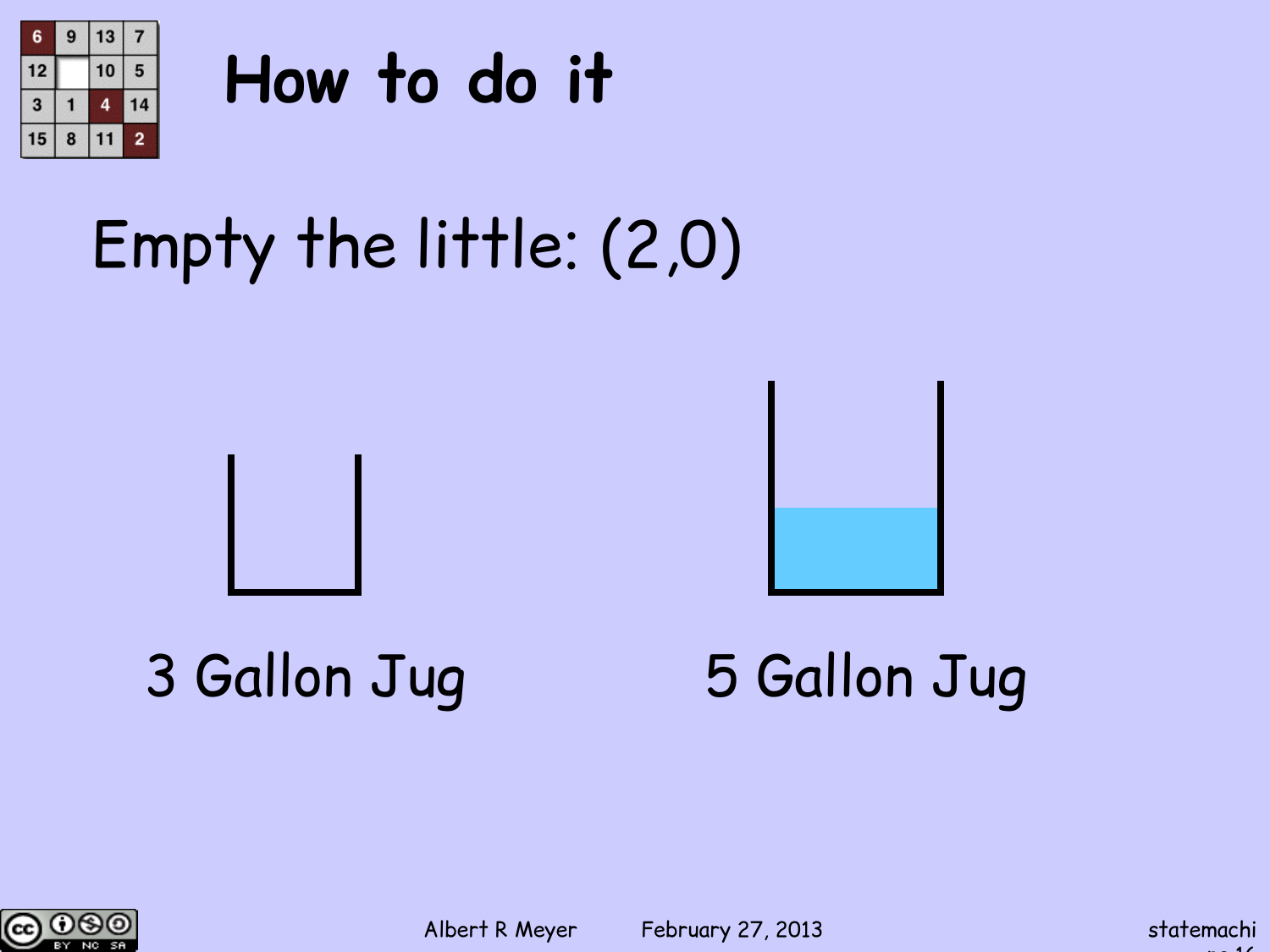

# How to do it
Empty the little: (2,0)

3 Gallon Jug
5 Gallon Jug
statemachine.16